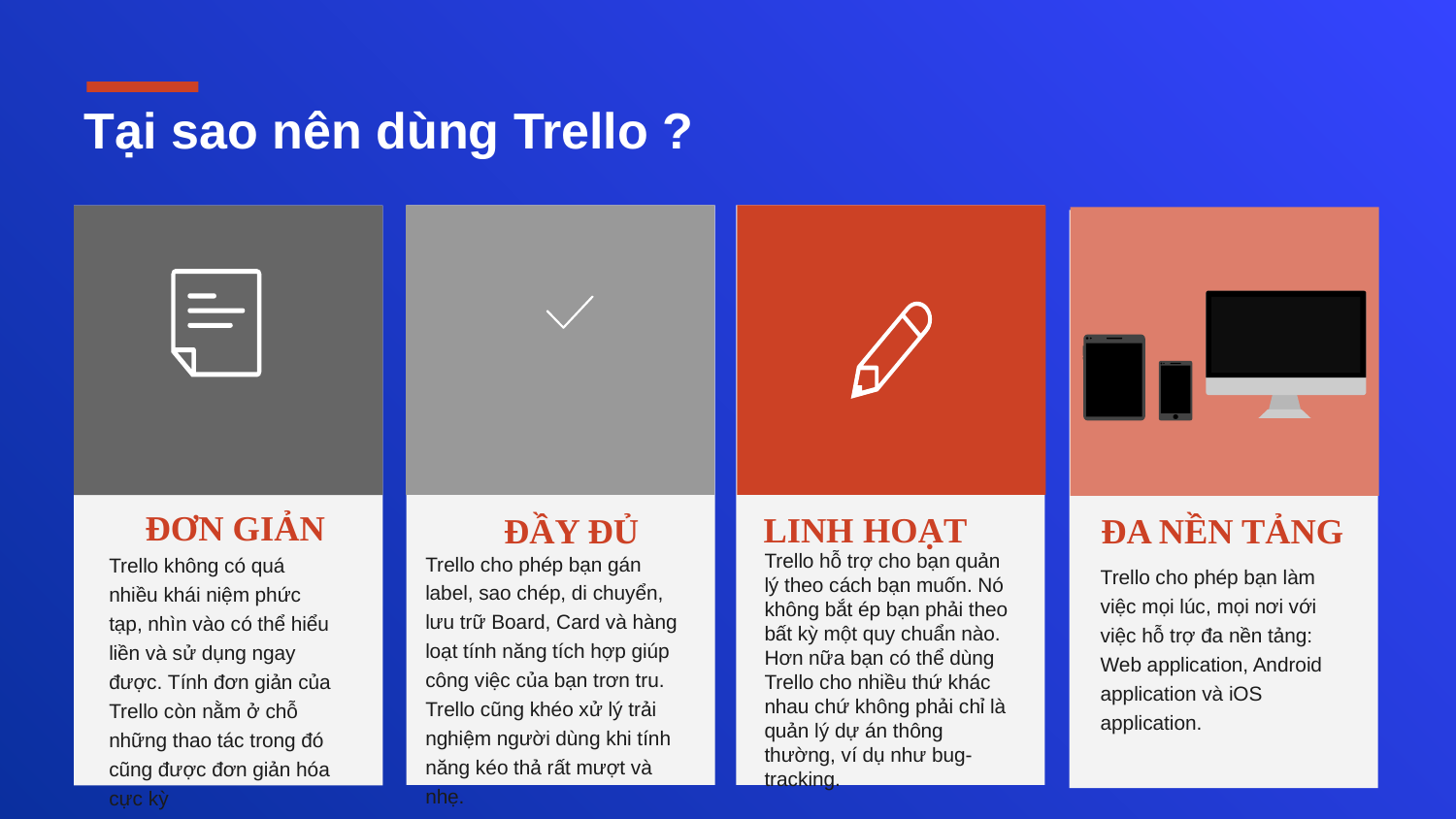

# Tại sao nên dùng Trello ?

ĐẦY ĐỦ
Trello cho phép bạn gán label, sao chép, di chuyển, lưu trữ Board, Card và hàng loạt tính năng tích hợp giúp công việc của bạn trơn tru. Trello cũng khéo xử lý trải nghiệm người dùng khi tính năng kéo thả rất mượt và nhẹ.

LINH HOẠT
Trello hỗ trợ cho bạn quản lý theo cách bạn muốn. Nó không bắt ép bạn phải theo bất kỳ một quy chuẩn nào. Hơn nữa bạn có thể dùng Trello cho nhiều thứ khác nhau chứ không phải chỉ là quản lý dự án thông thường, ví dụ như bug-tracking.

ĐƠN GIẢN
Trello không có quá nhiều khái niệm phức tạp, nhìn vào có thể hiểu liền và sử dụng ngay được. Tính đơn giản của Trello còn nằm ở chỗ những thao tác trong đó cũng được đơn giản hóa cực kỳ

ĐA NỀN TẢNG
Trello cho phép bạn làm việc mọi lúc, mọi nơi với việc hỗ trợ đa nền tảng: Web application, Android application và iOS application.